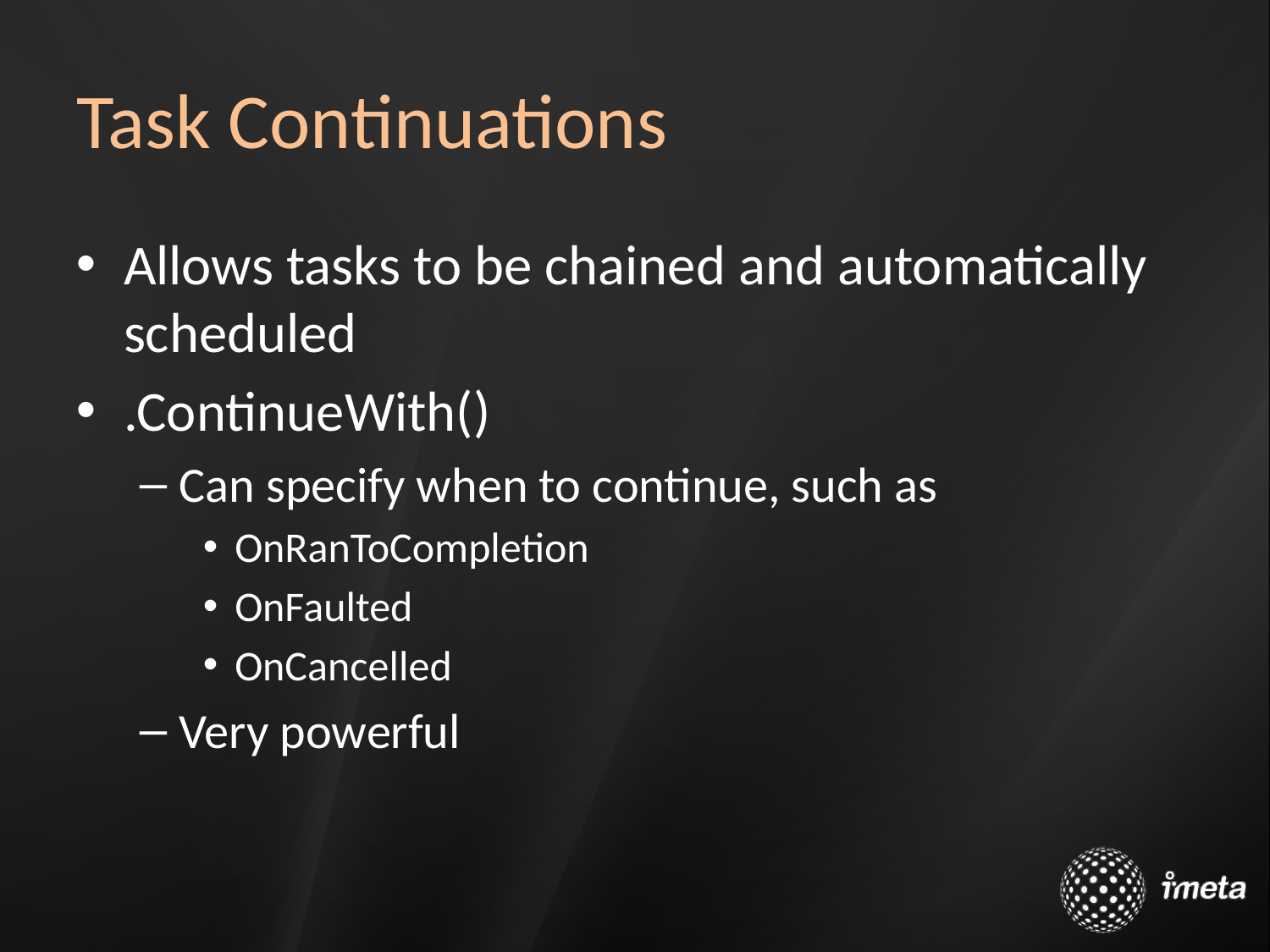

# Task Continuations
Allows tasks to be chained and automatically scheduled
.ContinueWith()
Can specify when to continue, such as
OnRanToCompletion
OnFaulted
OnCancelled
Very powerful